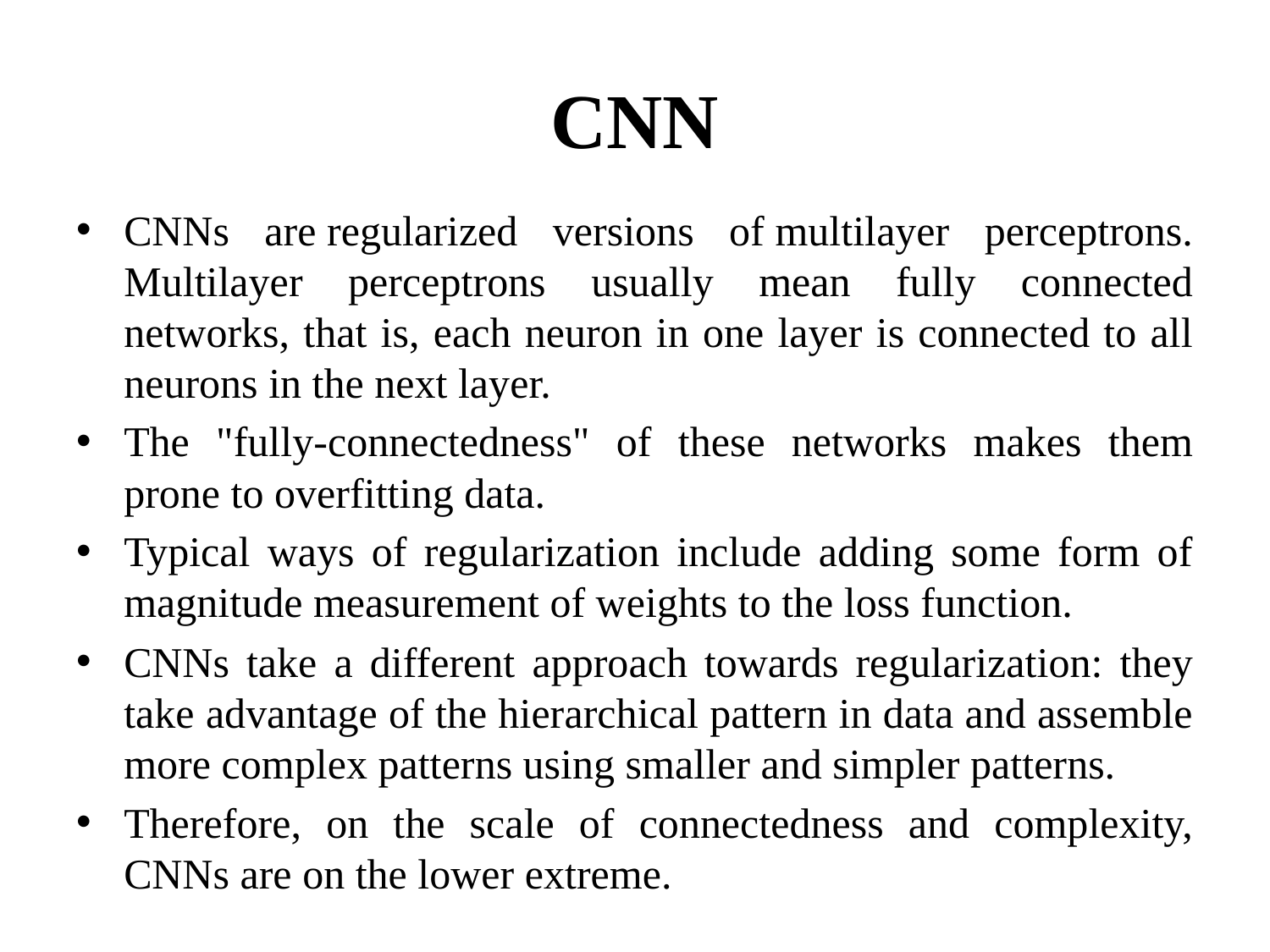

# CNN
CNNs are regularized versions of multilayer perceptrons. Multilayer perceptrons usually mean fully connected networks, that is, each neuron in one layer is connected to all neurons in the next layer.
The "fully-connectedness" of these networks makes them prone to overfitting data.
Typical ways of regularization include adding some form of magnitude measurement of weights to the loss function.
CNNs take a different approach towards regularization: they take advantage of the hierarchical pattern in data and assemble more complex patterns using smaller and simpler patterns.
Therefore, on the scale of connectedness and complexity, CNNs are on the lower extreme.